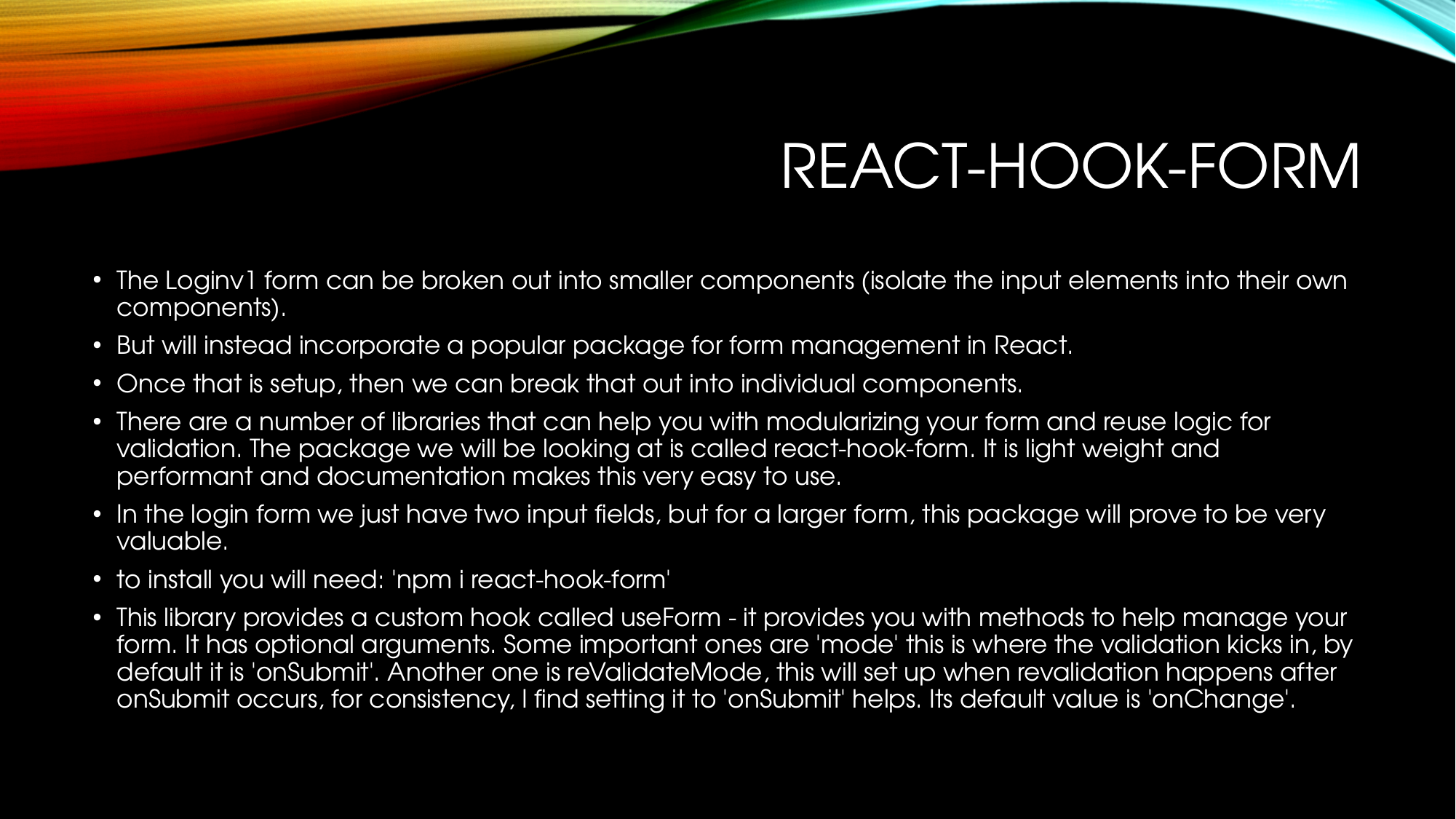

# React-hook-form
The Loginv1 form can be broken out into smaller components (isolate the input elements into their own components).
But will instead incorporate a popular package for form management in React.
Once that is setup, then we can break that out into individual components.
There are a number of libraries that can help you with modularizing your form and reuse logic for validation. The package we will be looking at is called react-hook-form. It is light weight and performant and documentation makes this very easy to use.
In the login form we just have two input fields, but for a larger form, this package will prove to be very valuable.
to install you will need: 'npm i react-hook-form'
This library provides a custom hook called useForm - it provides you with methods to help manage your form. It has optional arguments. Some important ones are 'mode' this is where the validation kicks in, by default it is 'onSubmit'. Another one is reValidateMode, this will set up when revalidation happens after onSubmit occurs, for consistency, I find setting it to 'onSubmit' helps. Its default value is 'onChange'.